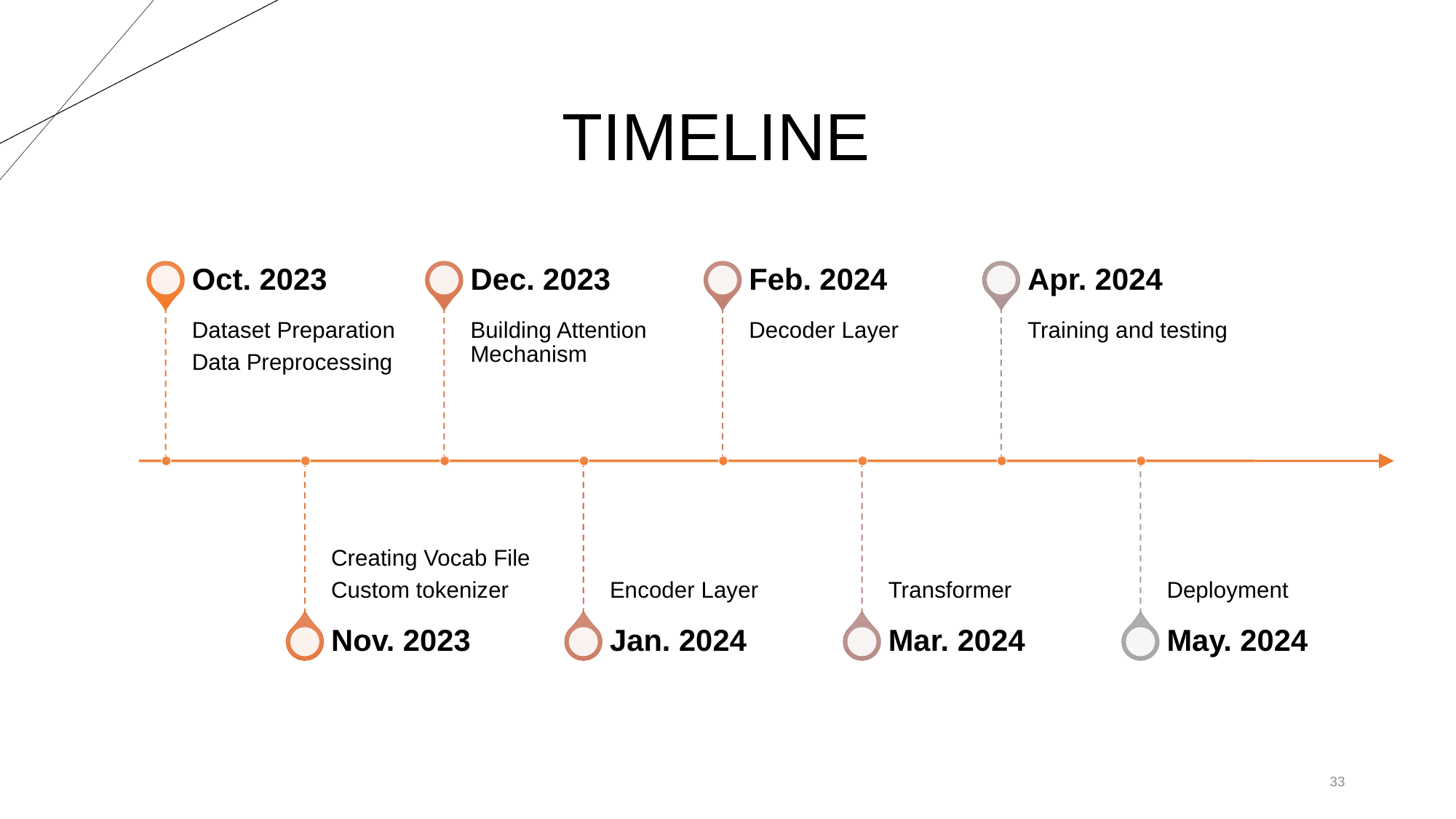

TIMELINE
Dataset Preparation
Data Preprocessing
Oct. 2023
Creating Vocab File
Custom tokenizer
Nov. 2023
Building Attention Mechanism
Dec. 2023
Encoder Layer
Jan. 2024
Decoder Layer
Feb. 2024
Transformer
Mar. 2024
Training and testing
Apr. 2024
Deployment
May. 2024
33